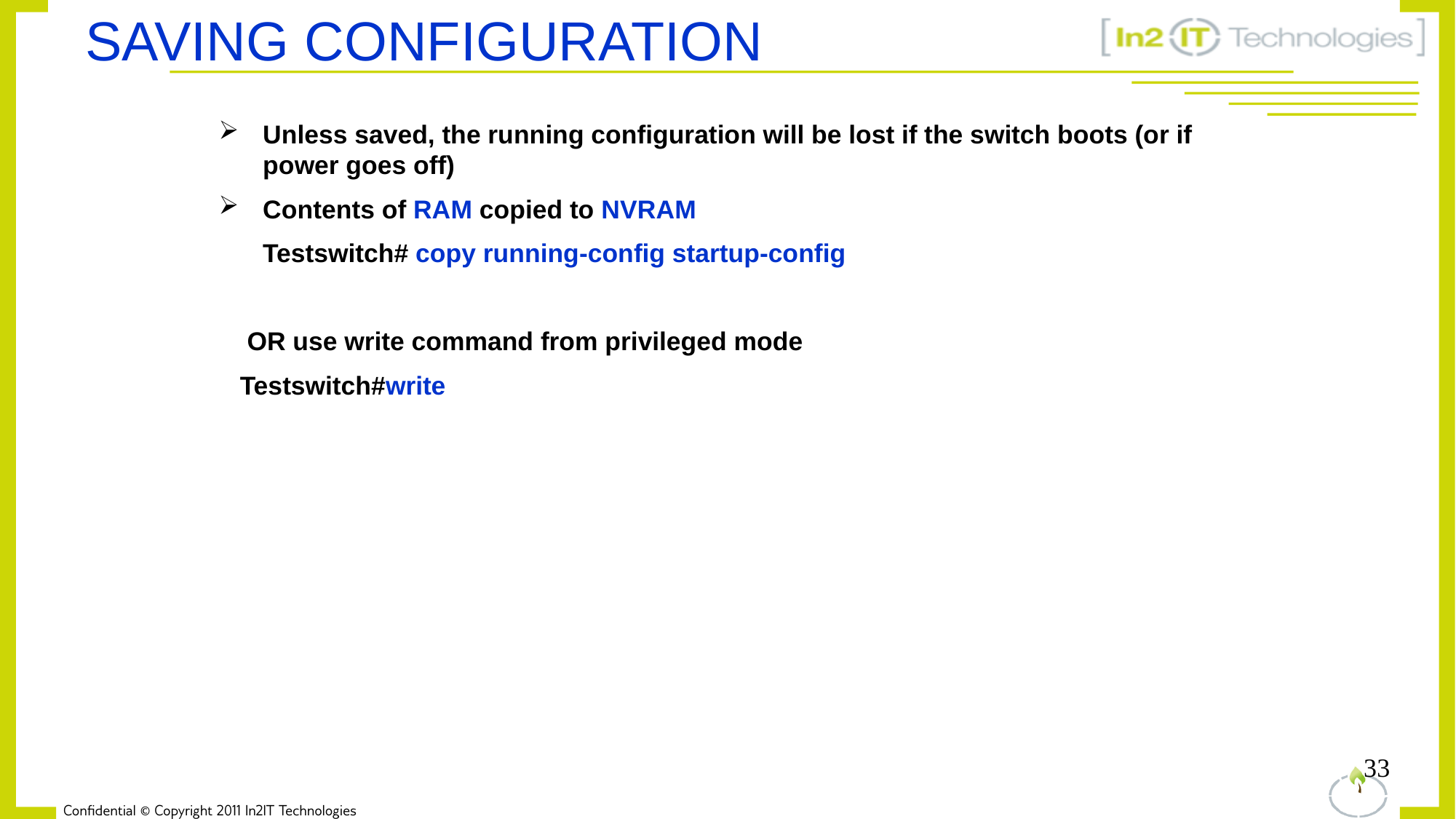

# Saving Configuration
Unless saved, the running configuration will be lost if the switch boots (or if power goes off)
Contents of RAM copied to NVRAM
	Testswitch# copy running-config startup-config

    OR use write command from privileged mode
   Testswitch#write
33